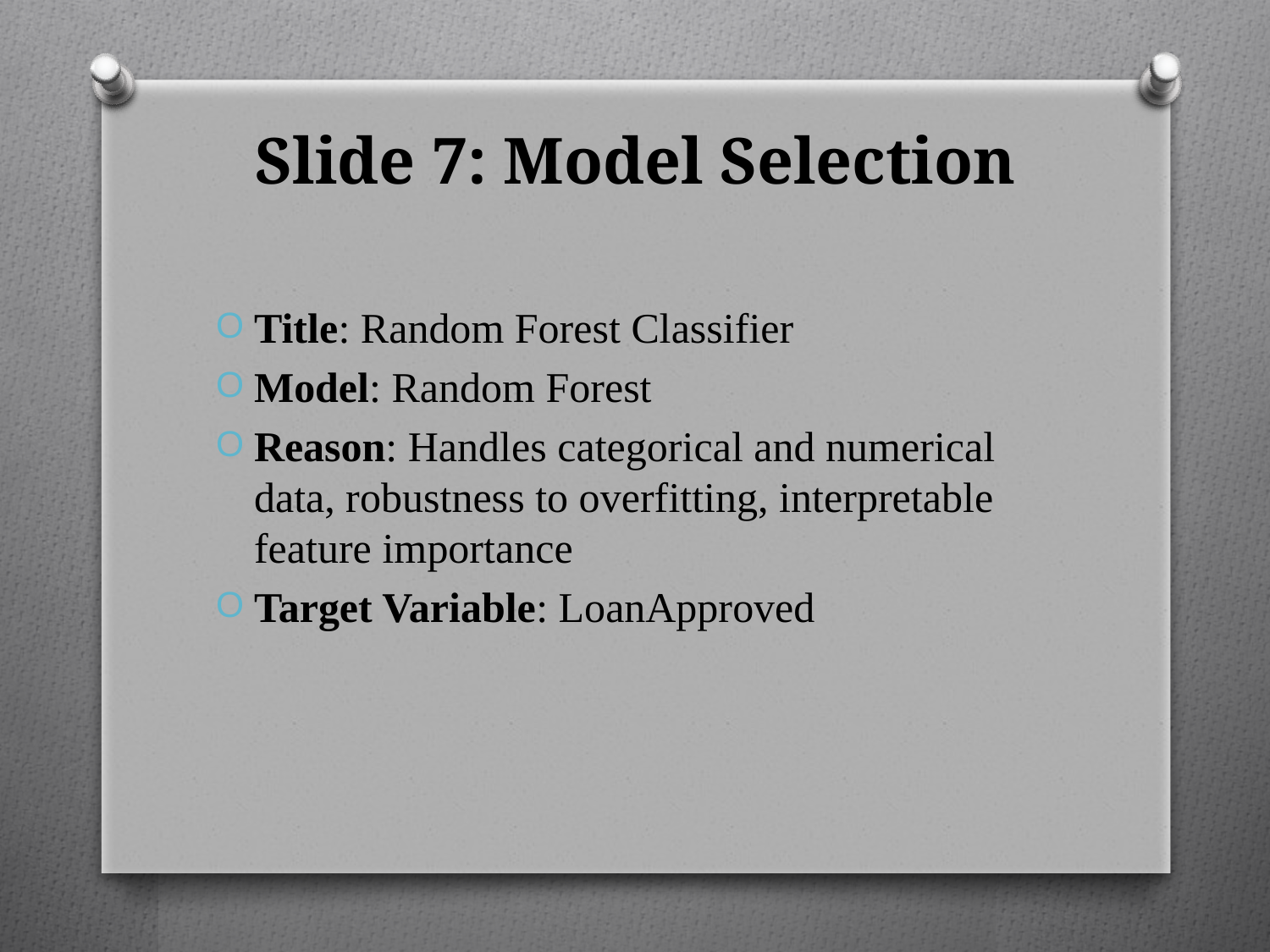

# Slide 7: Model Selection
Title: Random Forest Classifier
Model: Random Forest
Reason: Handles categorical and numerical data, robustness to overfitting, interpretable feature importance
Target Variable: LoanApproved